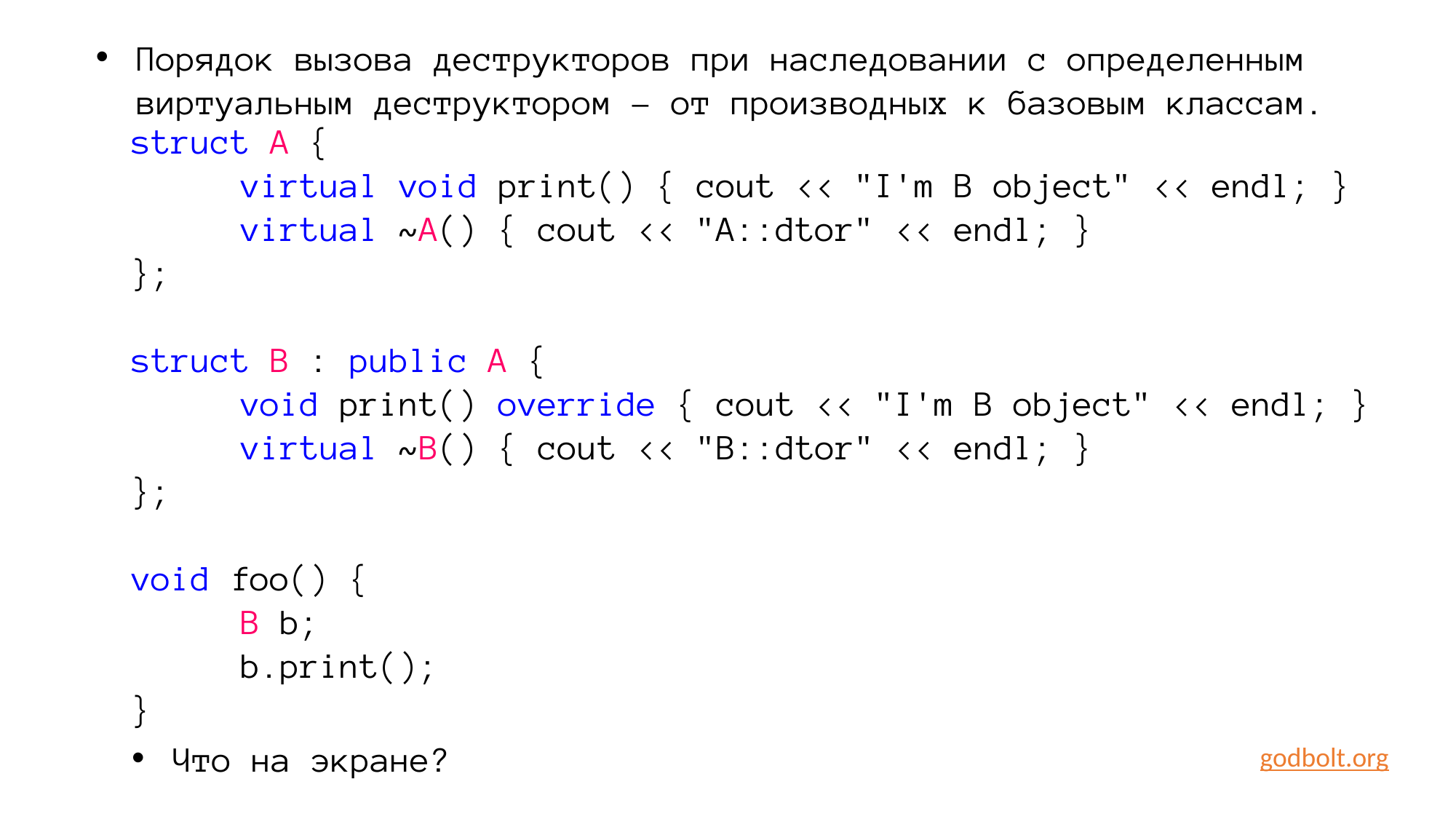

Порядок вызова деструкторов при наследовании с определенным виртуальным деструктором – от производных к базовым классам.
struct A {
	virtual void print() { cout << "I'm B object" << endl; }
	virtual ~A() { cout << "A::dtor" << endl; }
};

struct B : public A {
	void print() override { cout << "I'm B object" << endl; }
	virtual ~B() { cout << "B::dtor" << endl; }
};

void foo() {
	B b;
	b.print();
}

Что на экране?
godbolt.org